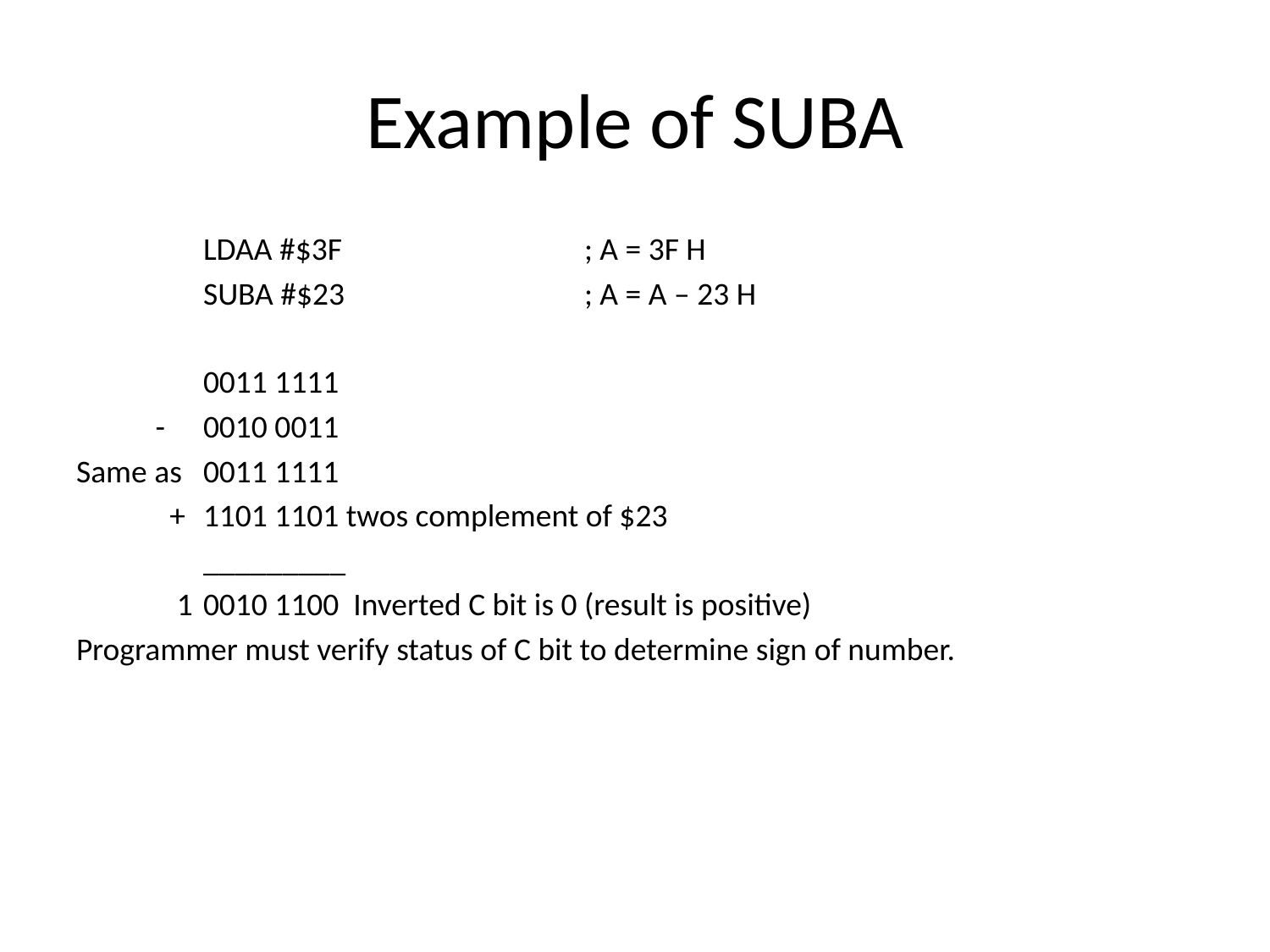

# Example of SUBA
	LDAA #$3F		; A = 3F H
	SUBA #$23		; A = A – 23 H

	0011 1111
           - 	0010 0011
Same as	0011 1111
             + 	1101 1101 twos complement of $23
	_________
              1	0010 1100  Inverted C bit is 0 (result is positive)
Programmer must verify status of C bit to determine sign of number.